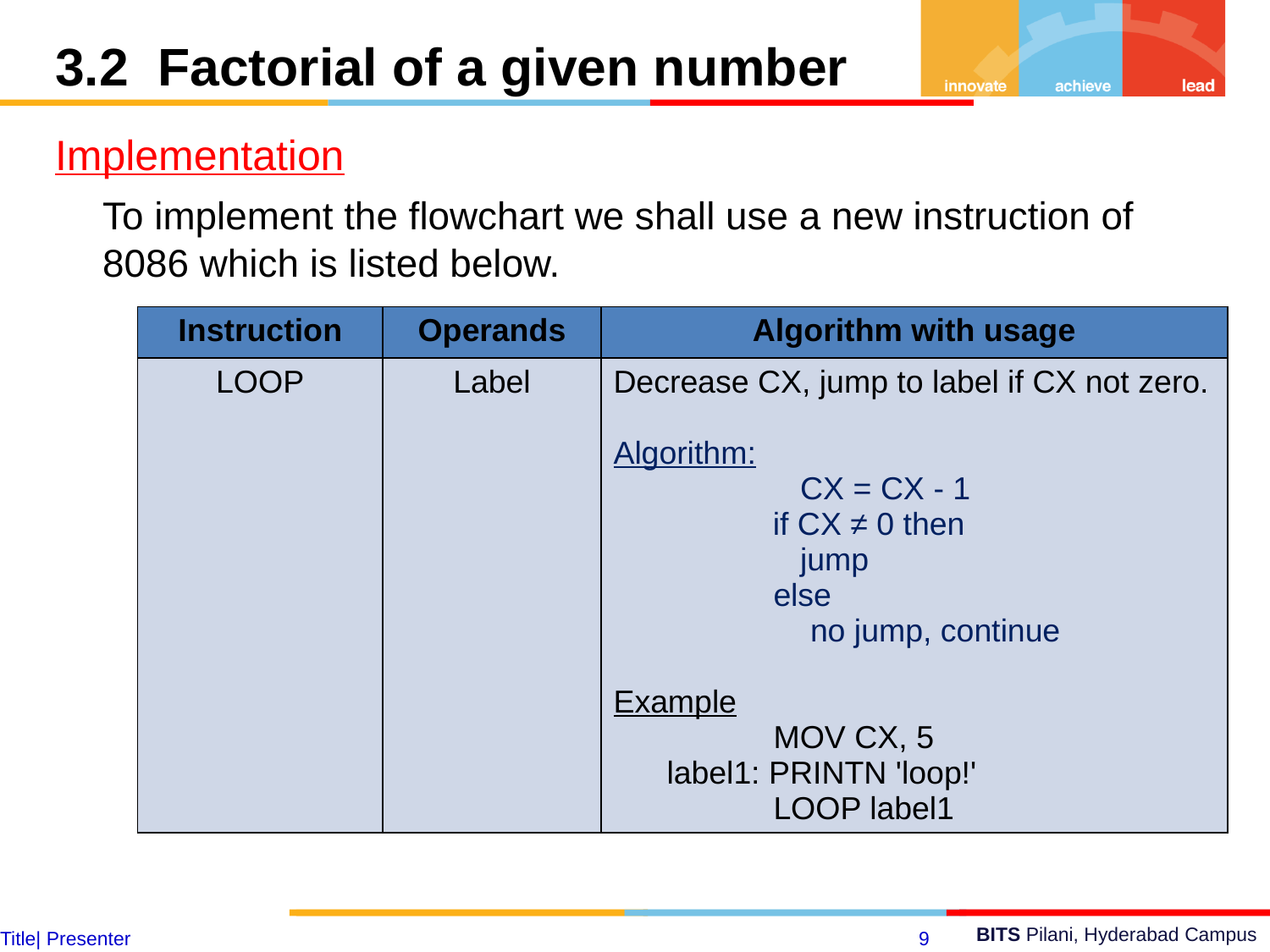

3.2  Factorial of a given number
Implementation
	To implement the flowchart we shall use a new instruction of 8086 which is listed below.

| Instruction | Operands | Algorithm with usage |
| --- | --- | --- |
| LOOP | Label | Decrease CX, jump to label if CX not zero. Algorithm: CX = CX - 1 if CX ≠ 0 then jump else no jump, continue Example MOV CX, 5 label1: PRINTN 'loop!' LOOP label1 |